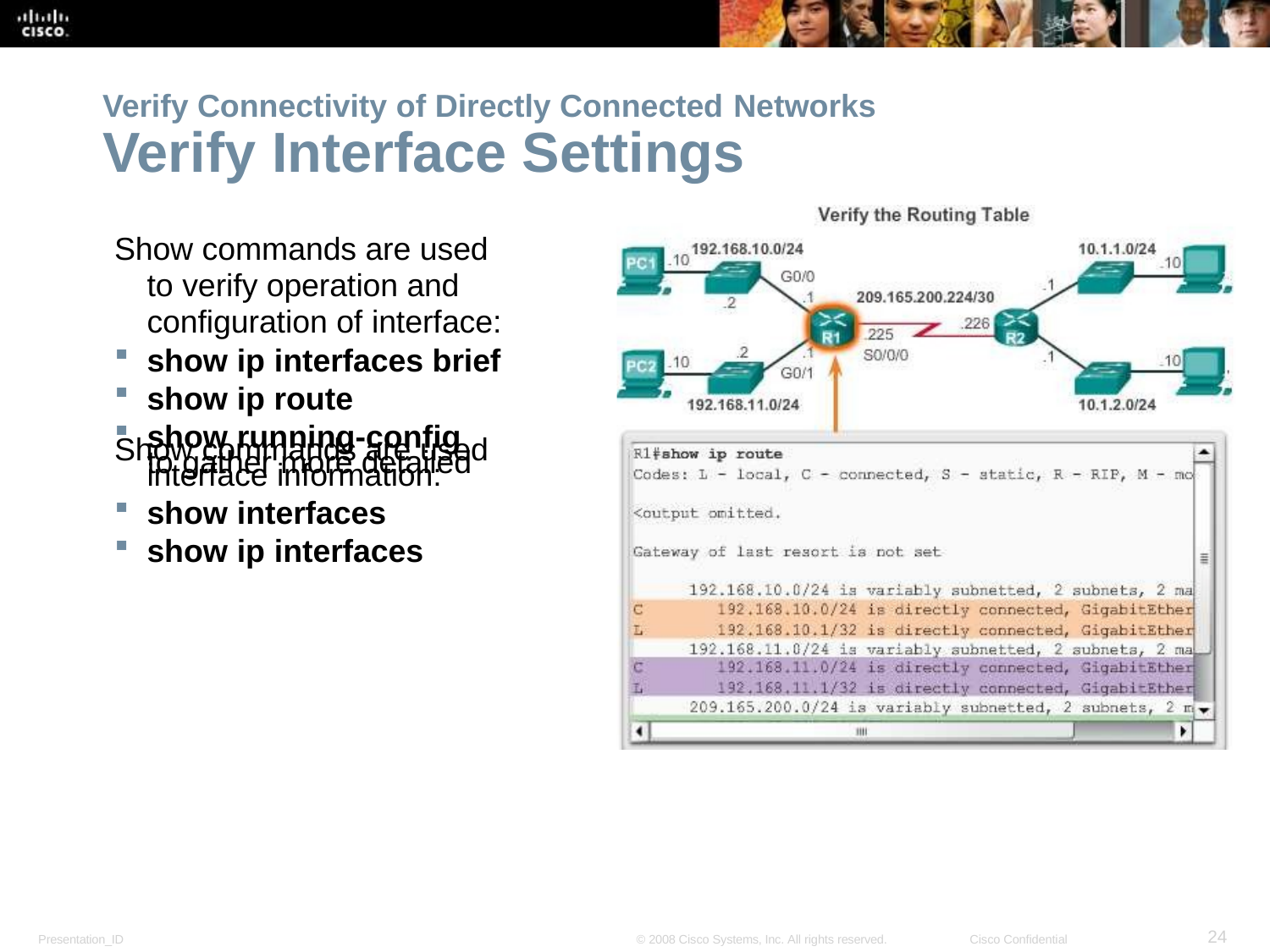

Verify Connectivity of Directly Connected Networks
Verify Interface Settings

Show commands are used  to verify operation and  configuration of interface:
show ip interfaces brief
show ip route
show running-config
Show commands are used  to gather more detailed  interface information:
show interfaces
show ip interfaces
24
Presentation_ID
© 2008 Cisco Systems, Inc. All rights reserved.
Cisco Confidential